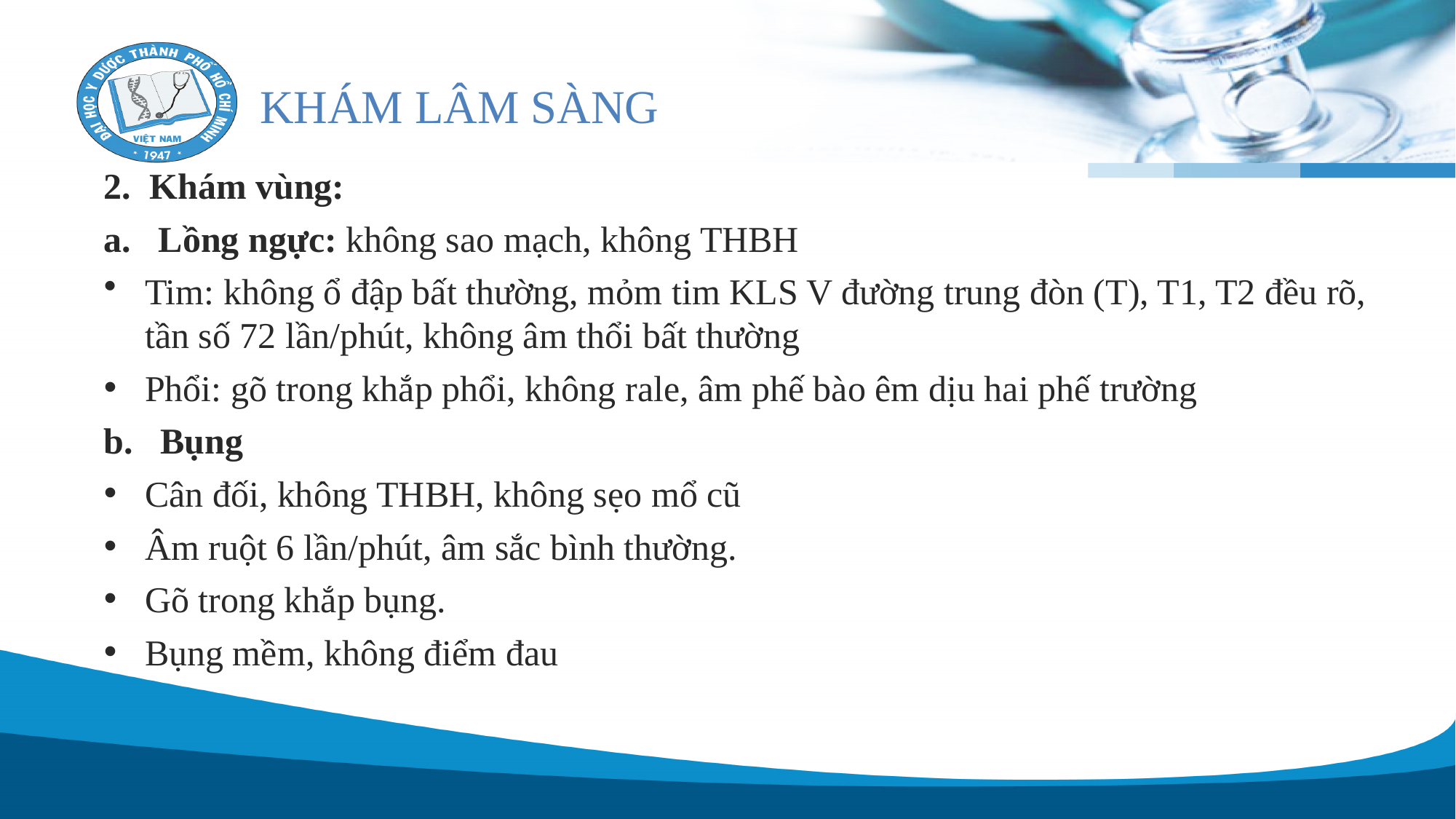

# KHÁM LÂM SÀNG
2.  Khám vùng:
Lồng ngực: không sao mạch, không THBH
Tim: không ổ đập bất thường, mỏm tim KLS V đường trung đòn (T), T1, T2 đều rõ, tần số 72 lần/phút, không âm thổi bất thường
Phổi: gõ trong khắp phổi, không rale, âm phế bào êm dịu hai phế trường
b.   Bụng
Cân đối, không THBH, không sẹo mổ cũ
Âm ruột 6 lần/phút, âm sắc bình thường.
Gõ trong khắp bụng.
Bụng mềm, không điểm đau